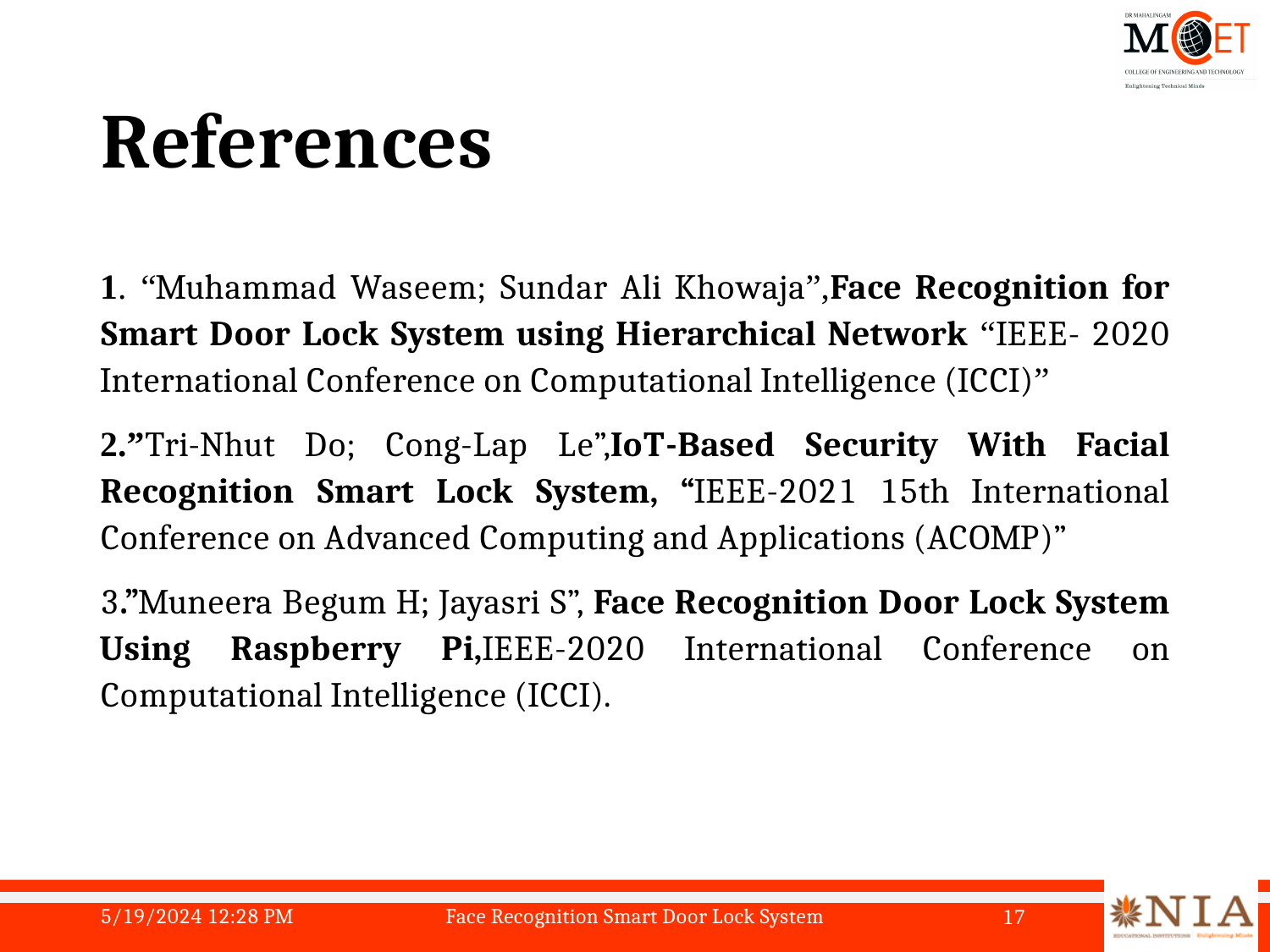

# References
1. “Muhammad Waseem; Sundar Ali Khowaja”,Face Recognition for Smart Door Lock System using Hierarchical Network “IEEE- 2020 International Conference on Computational Intelligence (ICCI)”
2.”Tri-Nhut Do; Cong-Lap Le”,IoT-Based Security With Facial Recognition Smart Lock System, “IEEE-2021 15th International Conference on Advanced Computing and Applications (ACOMP)”
3.”Muneera Begum H; Jayasri S”, Face Recognition Door Lock System Using Raspberry Pi,IEEE-2020 International Conference on Computational Intelligence (ICCI).

5/19/2024 12:28 PM
Face Recognition Smart Door Lock System
17